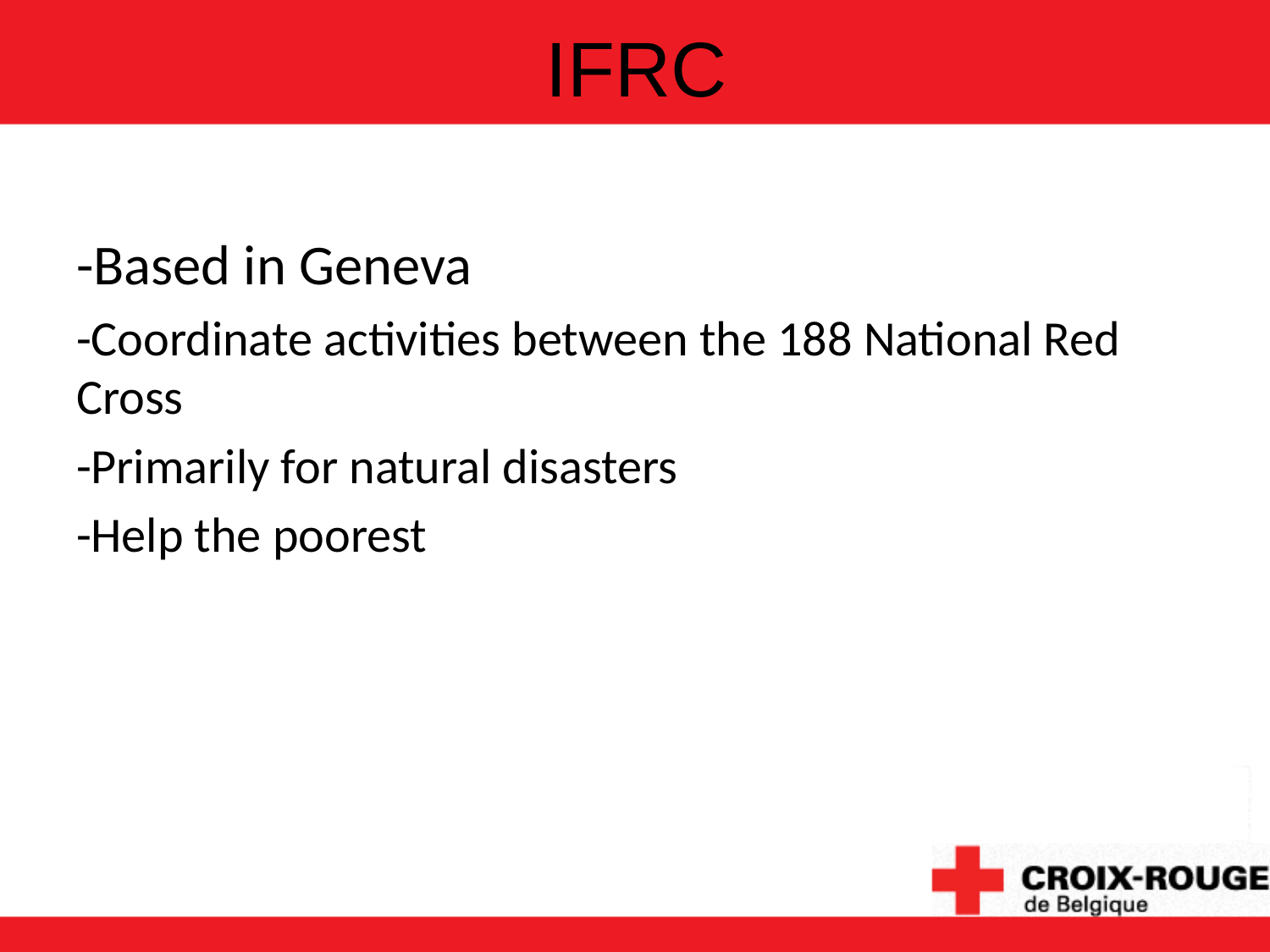

# IFRC
-Based in Geneva
-Coordinate activities between the 188 National Red Cross
-Primarily for natural disasters
-Help the poorest